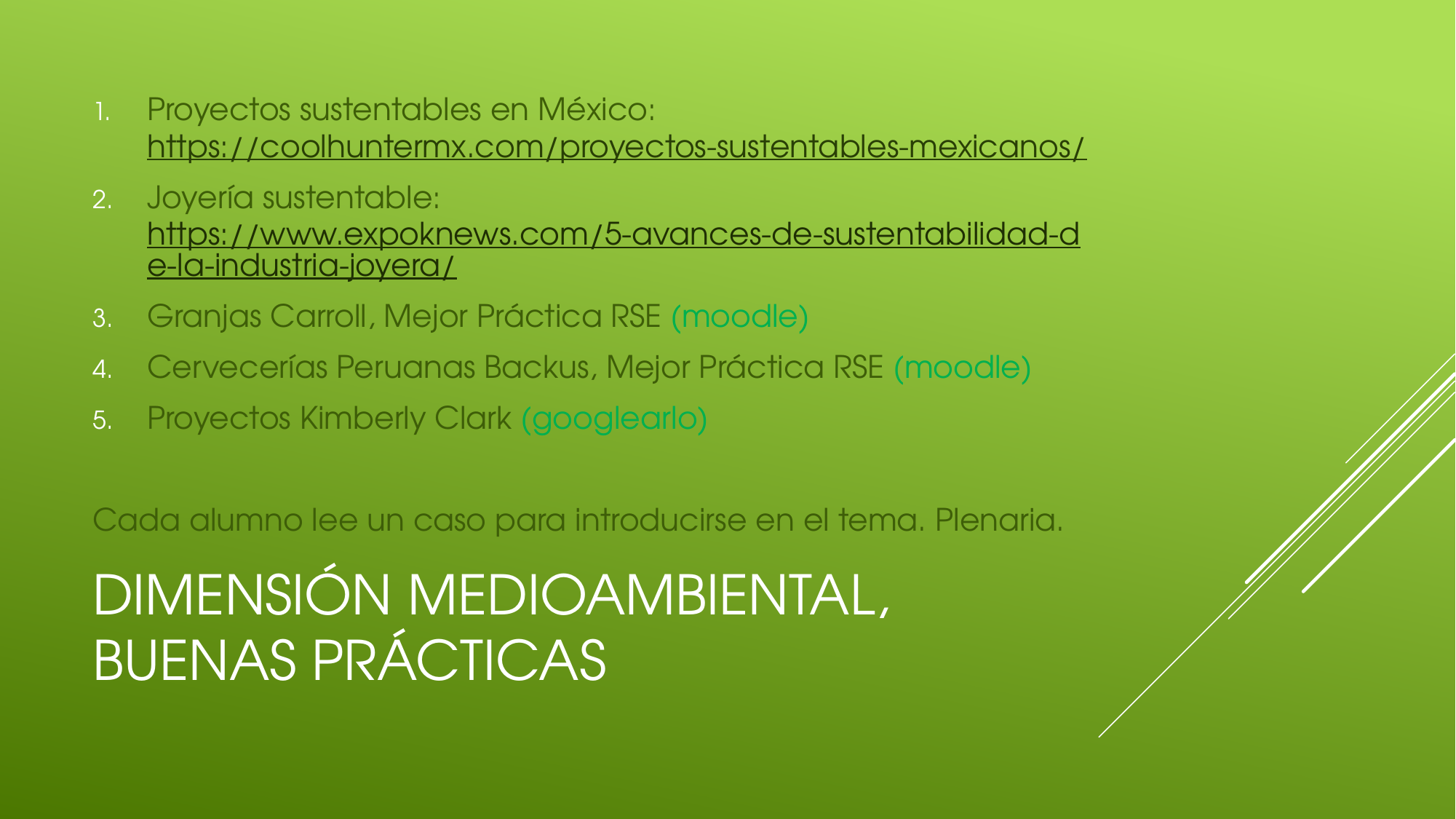

Proyectos sustentables en México: https://coolhuntermx.com/proyectos-sustentables-mexicanos/
Joyería sustentable: https://www.expoknews.com/5-avances-de-sustentabilidad-de-la-industria-joyera/
Granjas Carroll, Mejor Práctica RSE (moodle)
Cervecerías Peruanas Backus, Mejor Práctica RSE (moodle)
Proyectos Kimberly Clark (googlearlo)

Cada alumno lee un caso para introducirse en el tema. Plenaria.
# Dimensión medioambiental, buenas prácticas